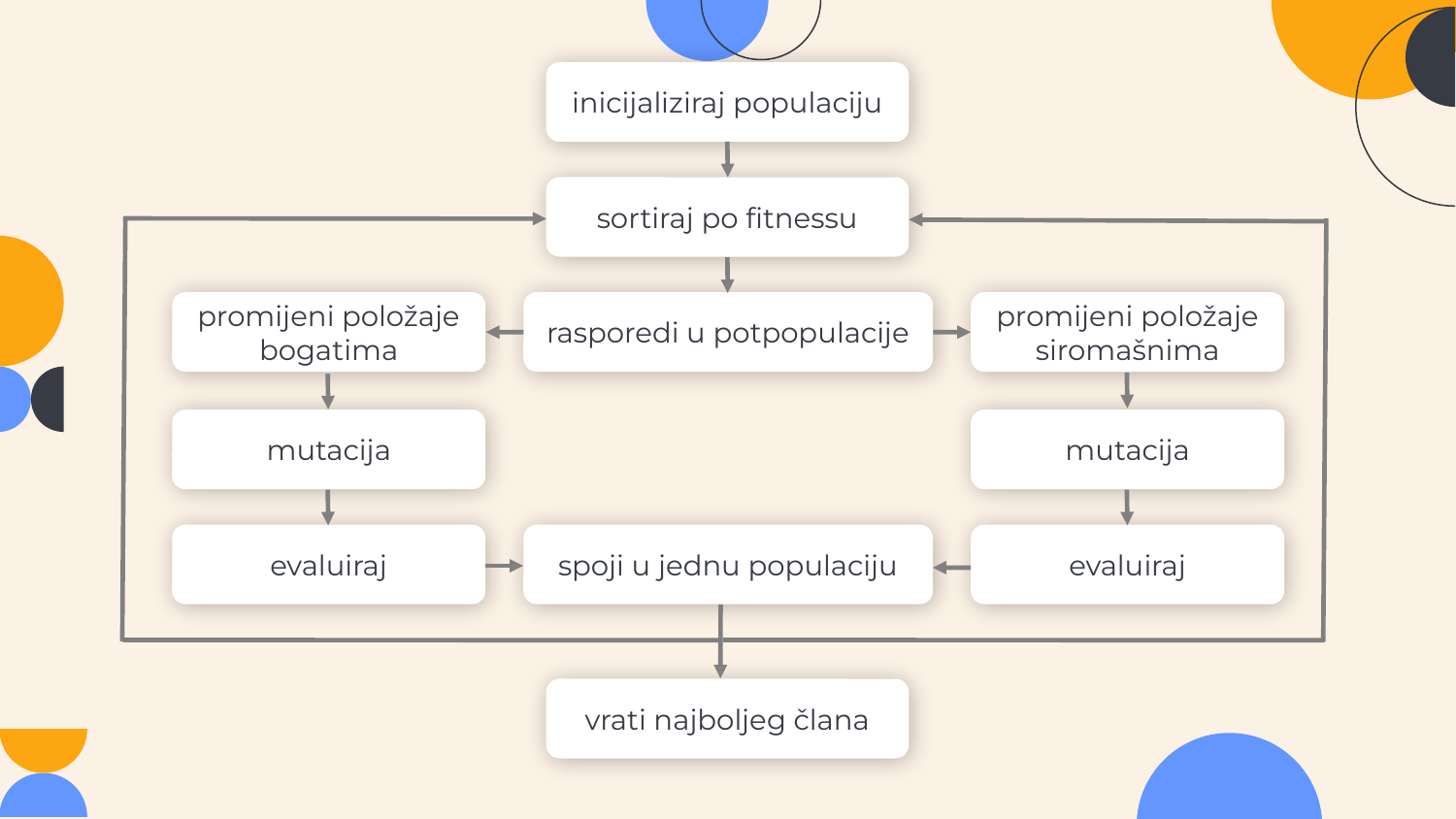

inicijaliziraj populaciju
sortiraj po fitnessu
promijeni položaje bogatima
rasporedi u potpopulacije
promijeni položaje siromašnima
mutacija
mutacija
evaluiraj
evaluiraj
spoji u jednu populaciju
vrati najboljeg člana